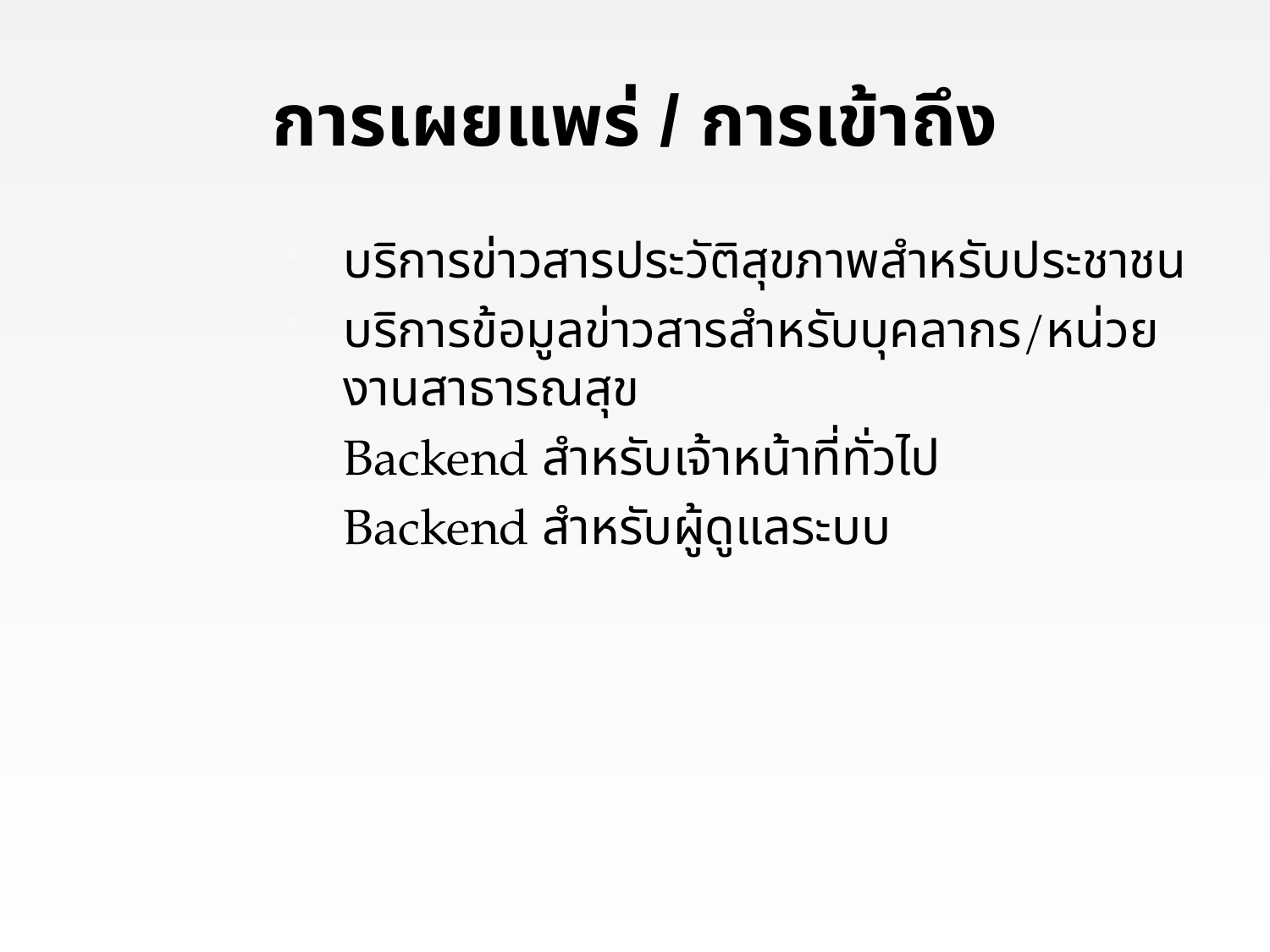

# การเผยแพร่ / การเข้าถึง
บริการข่าวสารประวัติสุขภาพสำหรับประชาชน
บริการข้อมูลข่าวสารสำหรับบุคลากร/หน่วยงานสาธารณสุข
Backend สำหรับเจ้าหน้าที่ทั่วไป
Backend สำหรับผู้ดูแลระบบ